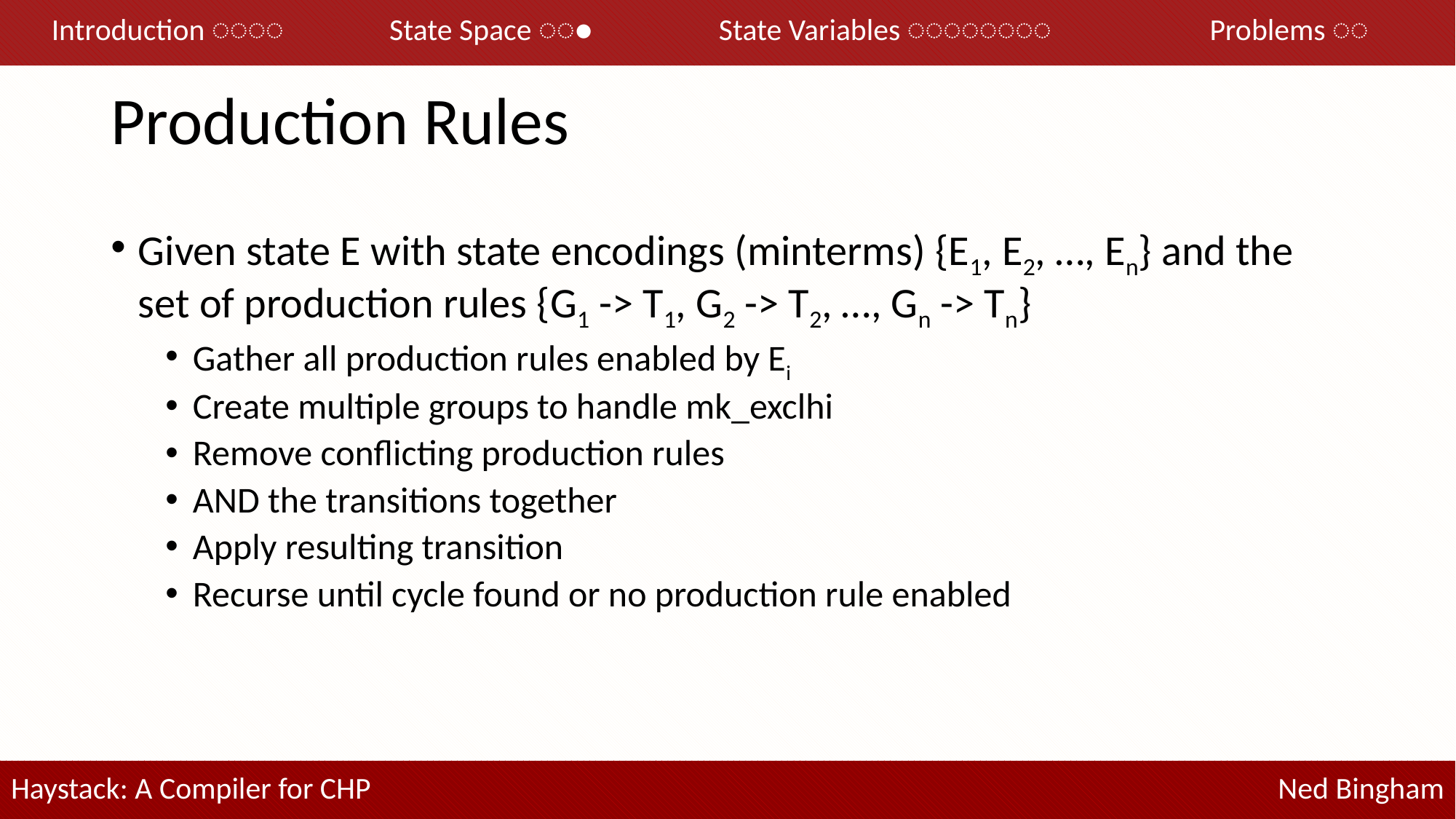

| Introduction ◌◌◌◌ | State Space ◌◌● | State Variables ◌◌◌◌◌◌◌◌ | Problems ◌◌ |
| --- | --- | --- | --- |
# Production Rules
Given state E with state encodings (minterms) {E1, E2, …, En} and the set of production rules {G1 -> T1, G2 -> T2, …, Gn -> Tn}
Gather all production rules enabled by Ei
Create multiple groups to handle mk_exclhi
Remove conflicting production rules
AND the transitions together
Apply resulting transition
Recurse until cycle found or no production rule enabled

| Haystack: A Compiler for CHP | Ned Bingham |
| --- | --- |